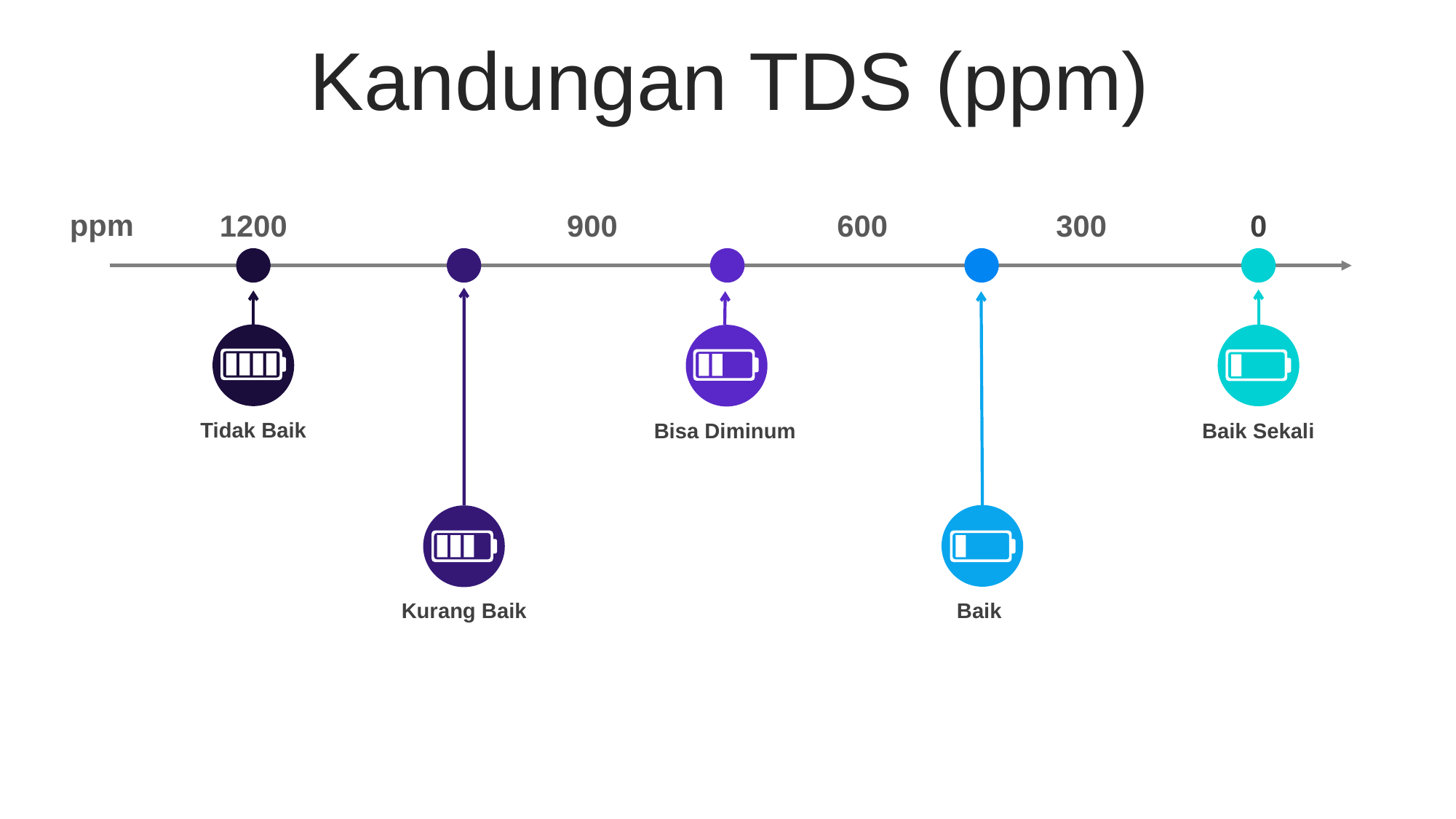

Kandungan TDS (ppm)
ppm
1200
900
600
300
0

Tidak Baik
Bisa Diminum
Baik Sekali

Kurang Baik
Baik